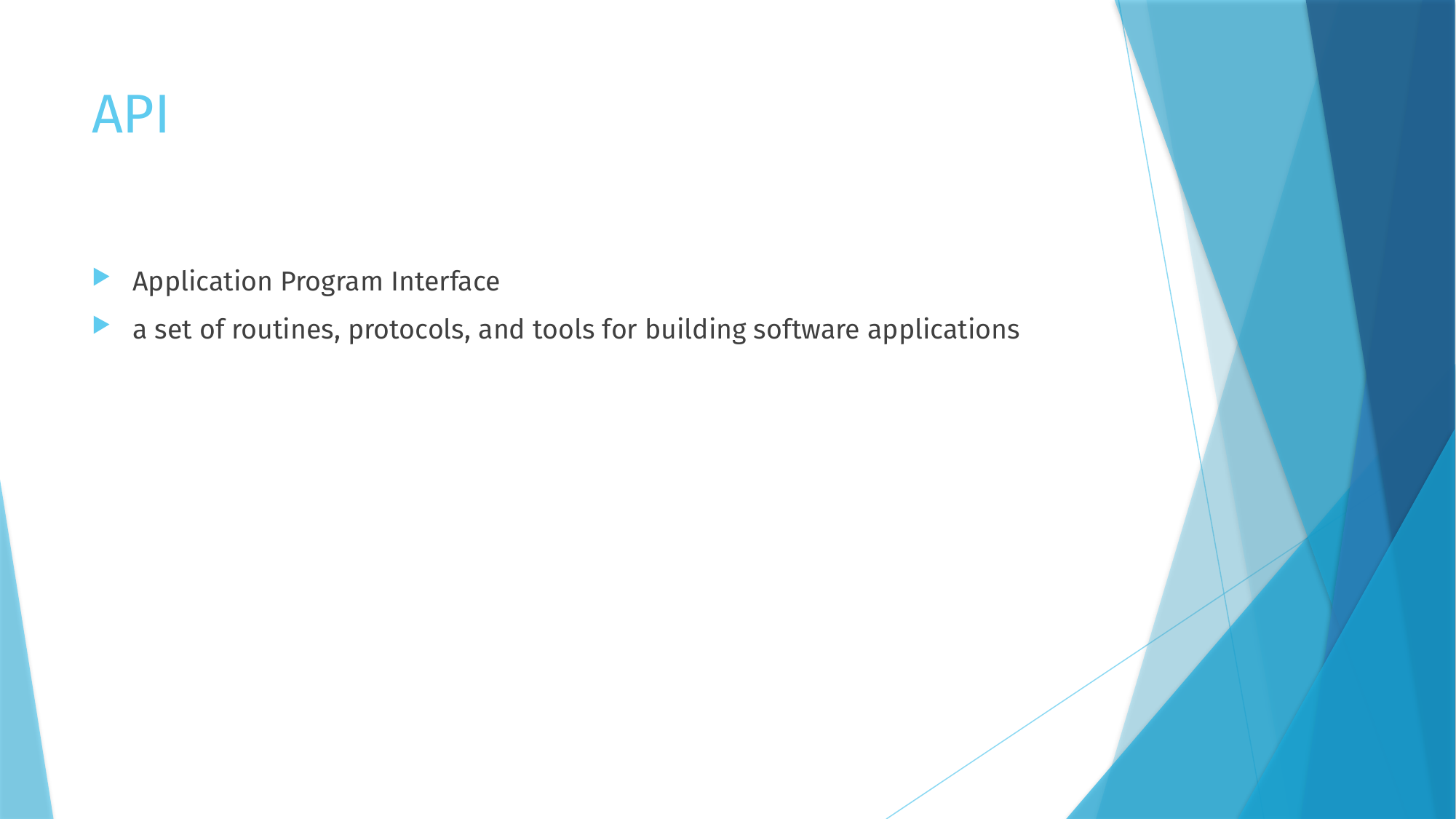

# API
Application Program Interface
a set of routines, protocols, and tools for building software applications